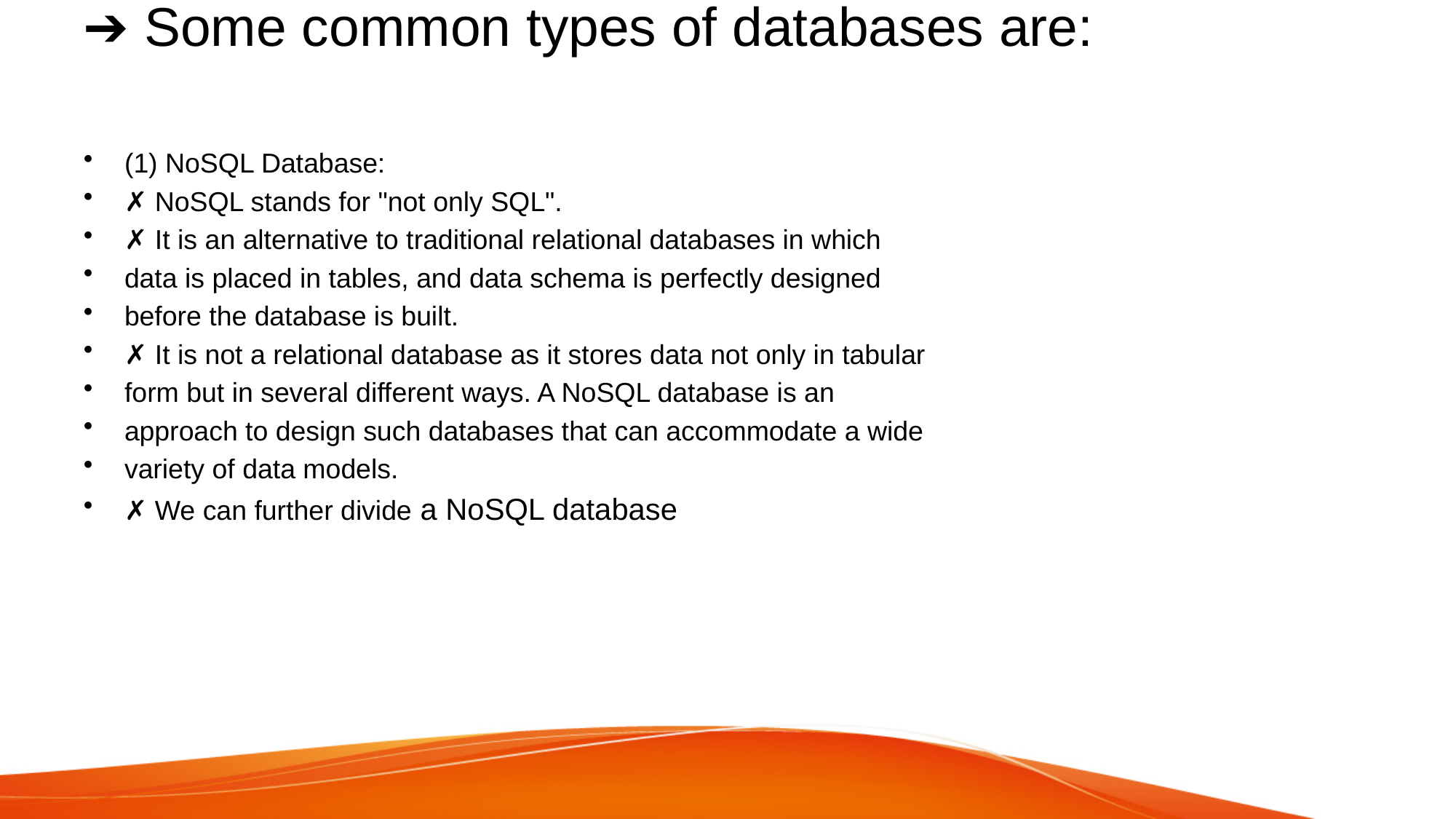

# ➔ Some common types of databases are:
(1) NoSQL Database:
✗ NoSQL stands for "not only SQL".
✗ It is an alternative to traditional relational databases in which
data is placed in tables, and data schema is perfectly designed
before the database is built.
✗ It is not a relational database as it stores data not only in tabular
form but in several different ways. A NoSQL database is an
approach to design such databases that can accommodate a wide
variety of data models.
✗ We can further divide a NoSQL database